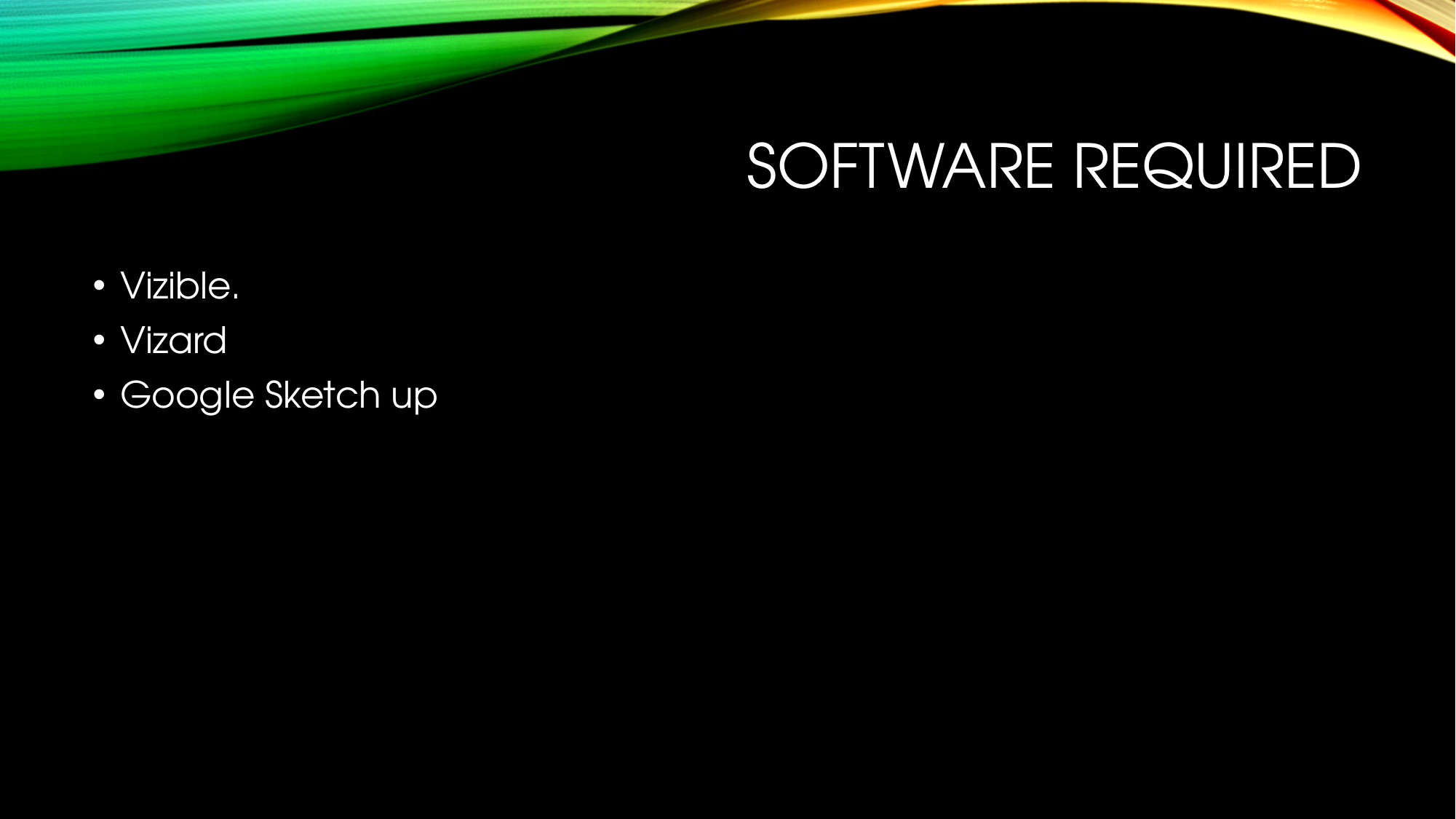

# Software required
Vizible.
Vizard
Google Sketch up